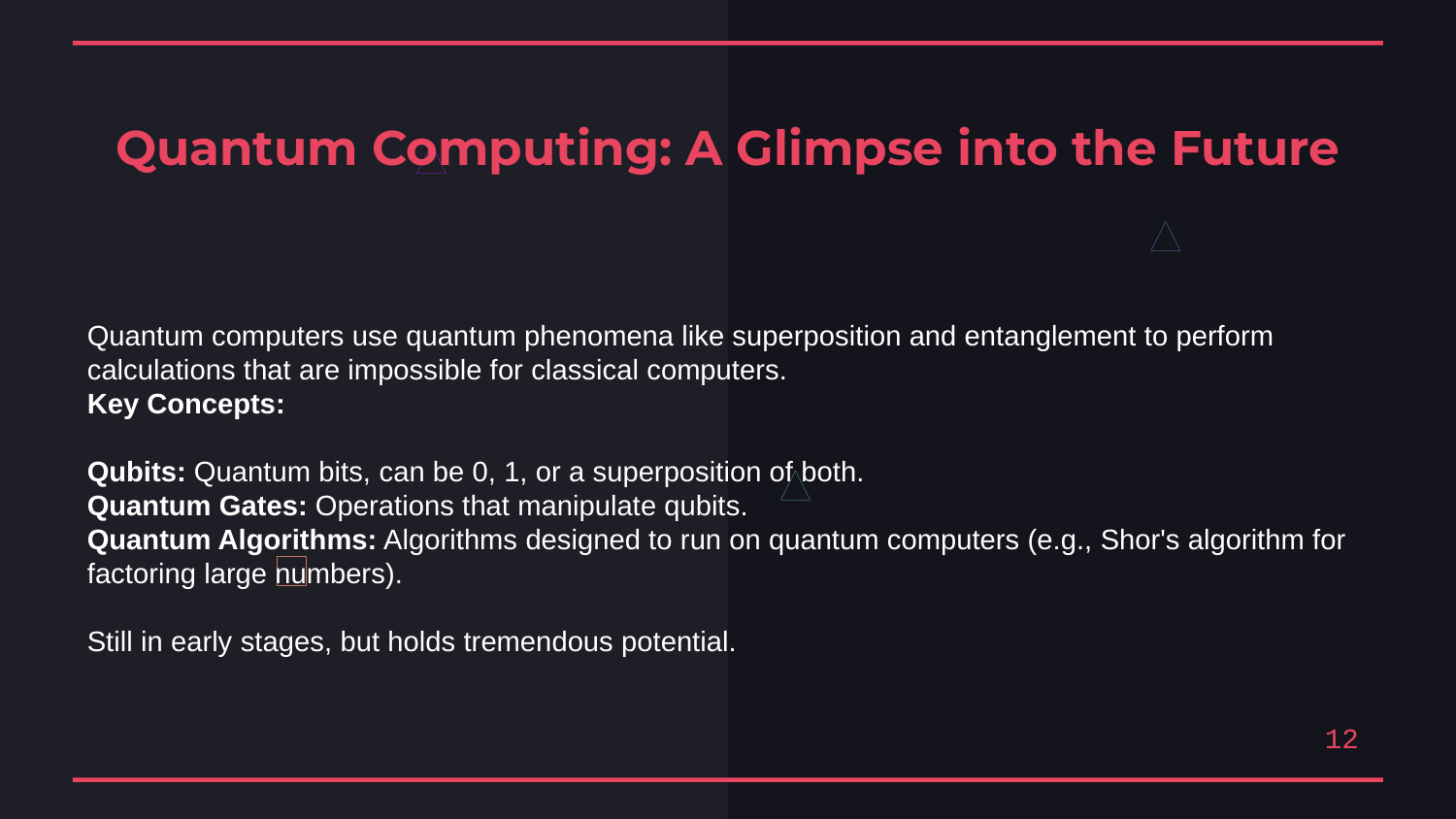

Quantum Computing: A Glimpse into the Future

Quantum computers use quantum phenomena like superposition and entanglement to perform calculations that are impossible for classical computers.
Key Concepts:

Qubits: Quantum bits, can be 0, 1, or a superposition of both.
Quantum Gates: Operations that manipulate qubits.
Quantum Algorithms: Algorithms designed to run on quantum computers (e.g., Shor's algorithm for factoring large numbers).

Still in early stages, but holds tremendous potential.

12